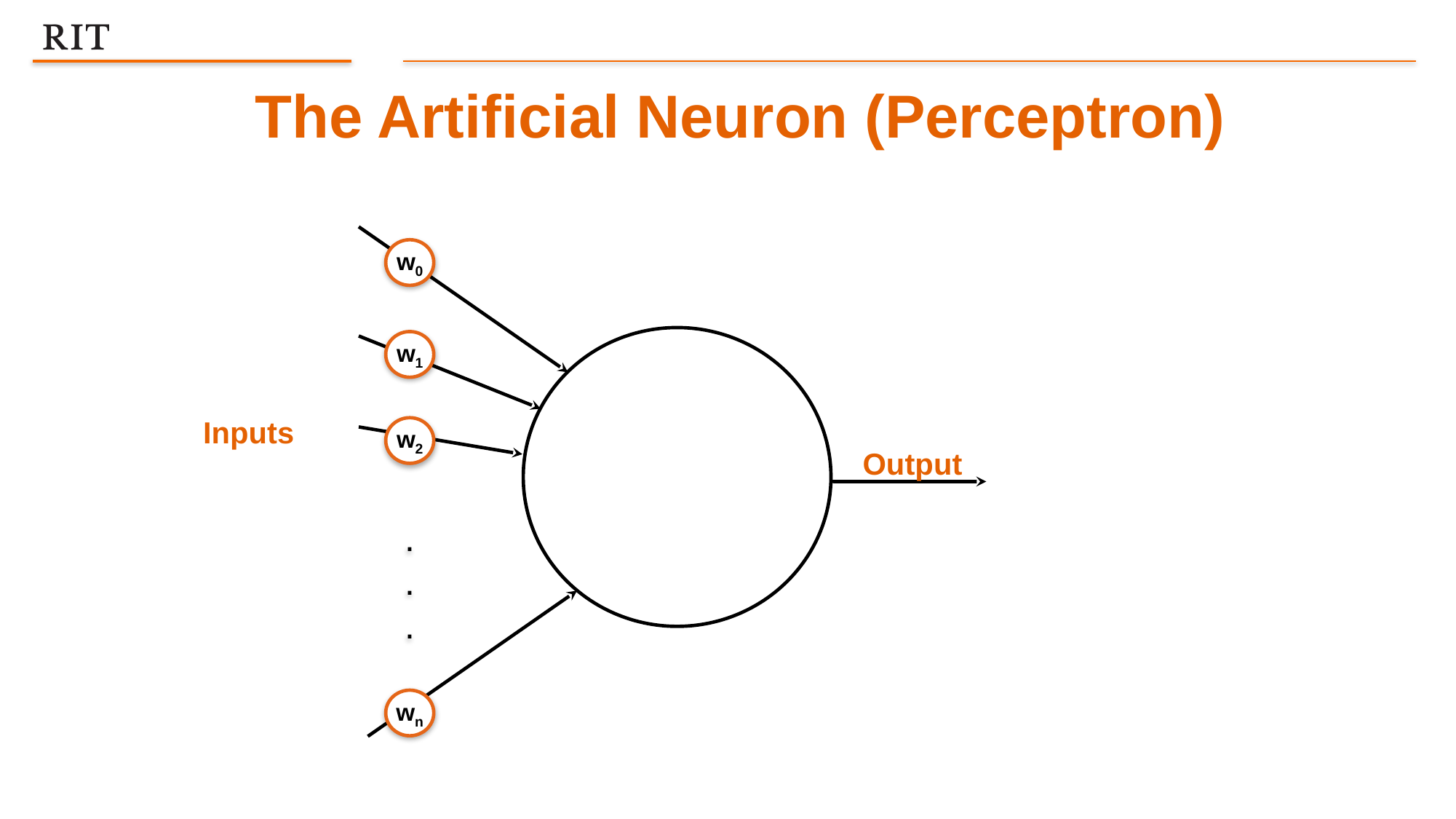

The Artificial Neuron (Perceptron)

w0

w1

Inputs
w2

Output

.
.
.

wn